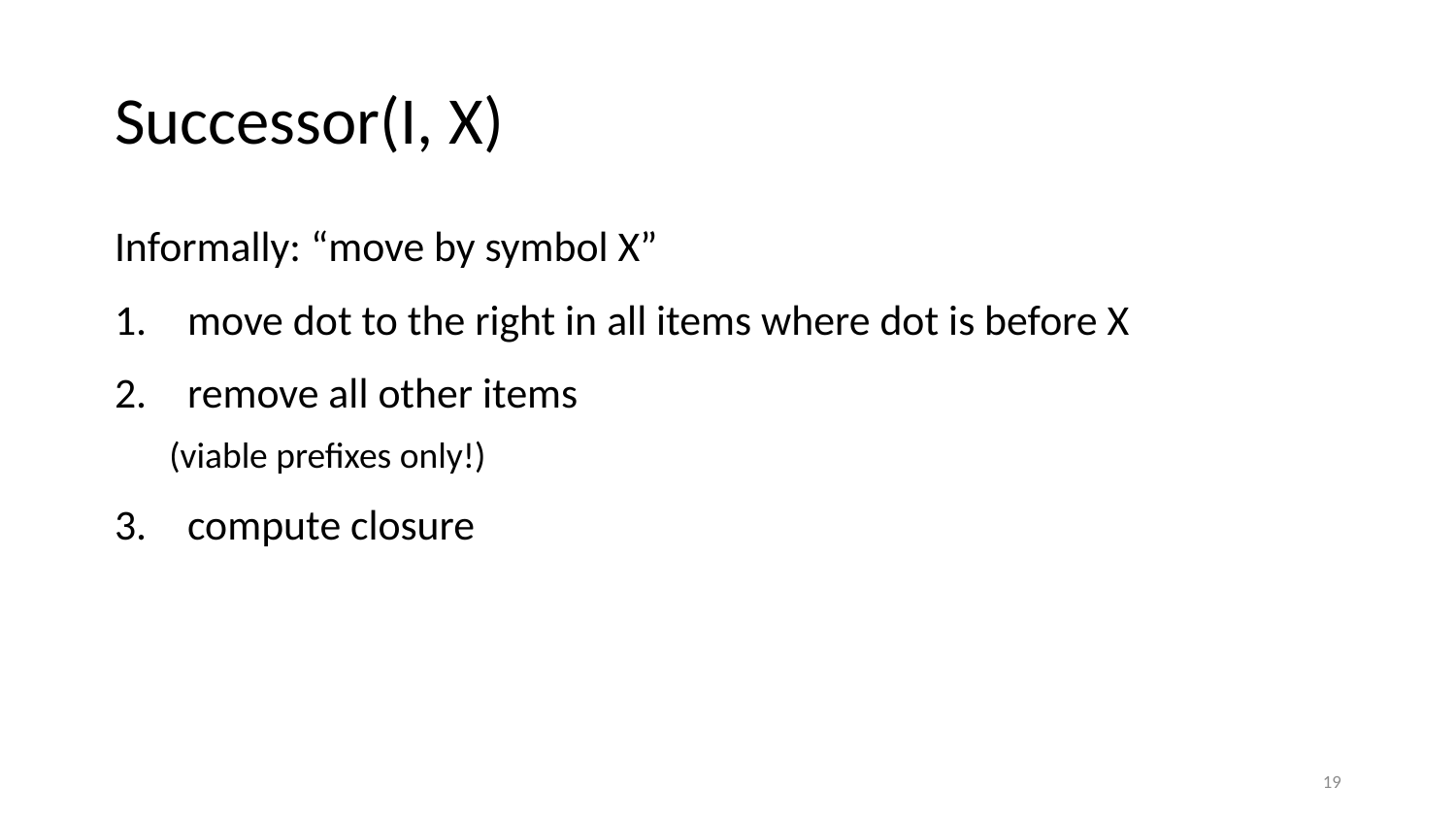

# Successor(I, X)
Informally: “move by symbol X”
move dot to the right in all items where dot is before X
remove all other items
(viable prefixes only!)
compute closure
19